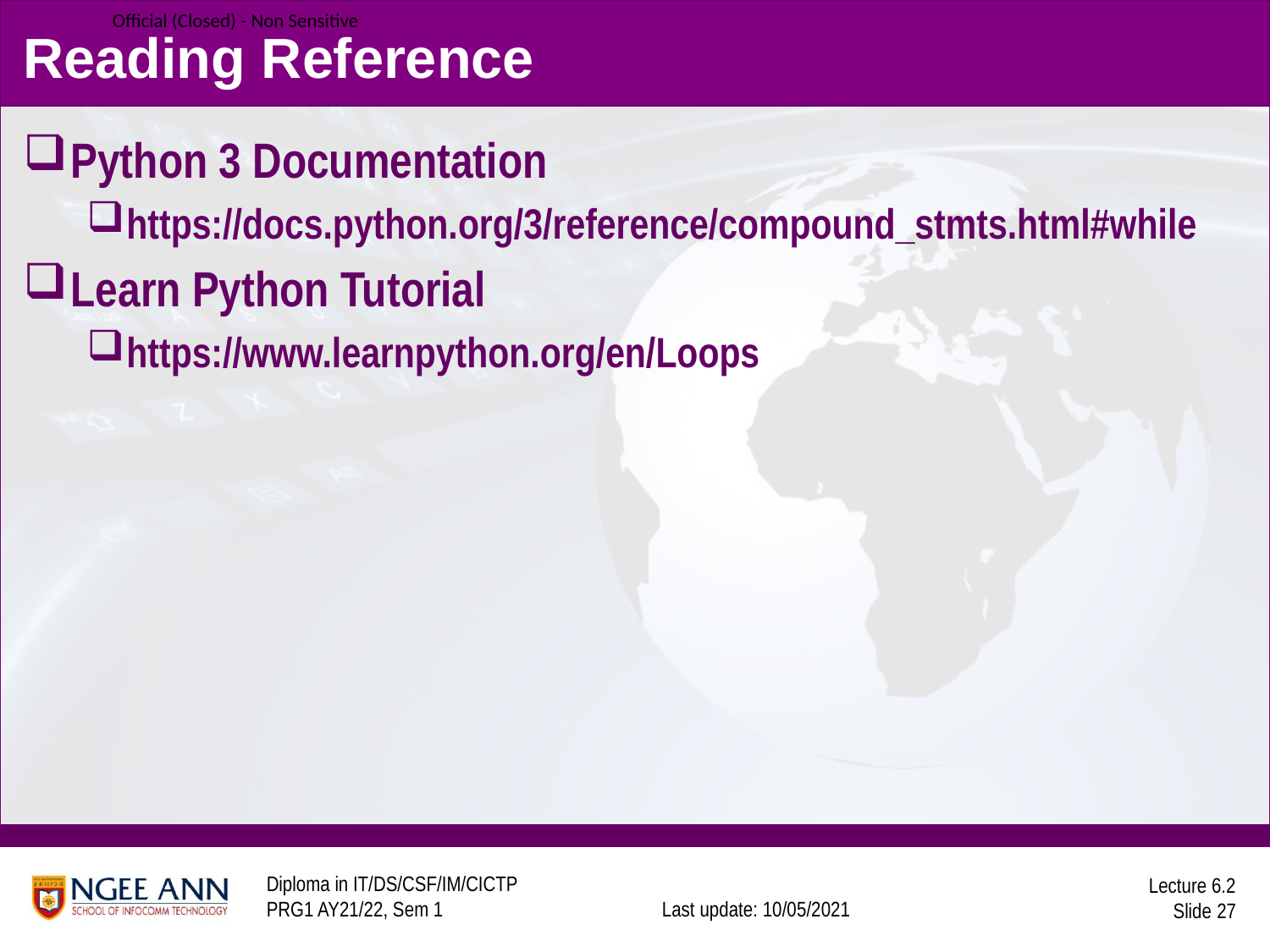

# Reading Reference
Python 3 Documentation
https://docs.python.org/3/reference/compound_stmts.html#while
Learn Python Tutorial
https://www.learnpython.org/en/Loops